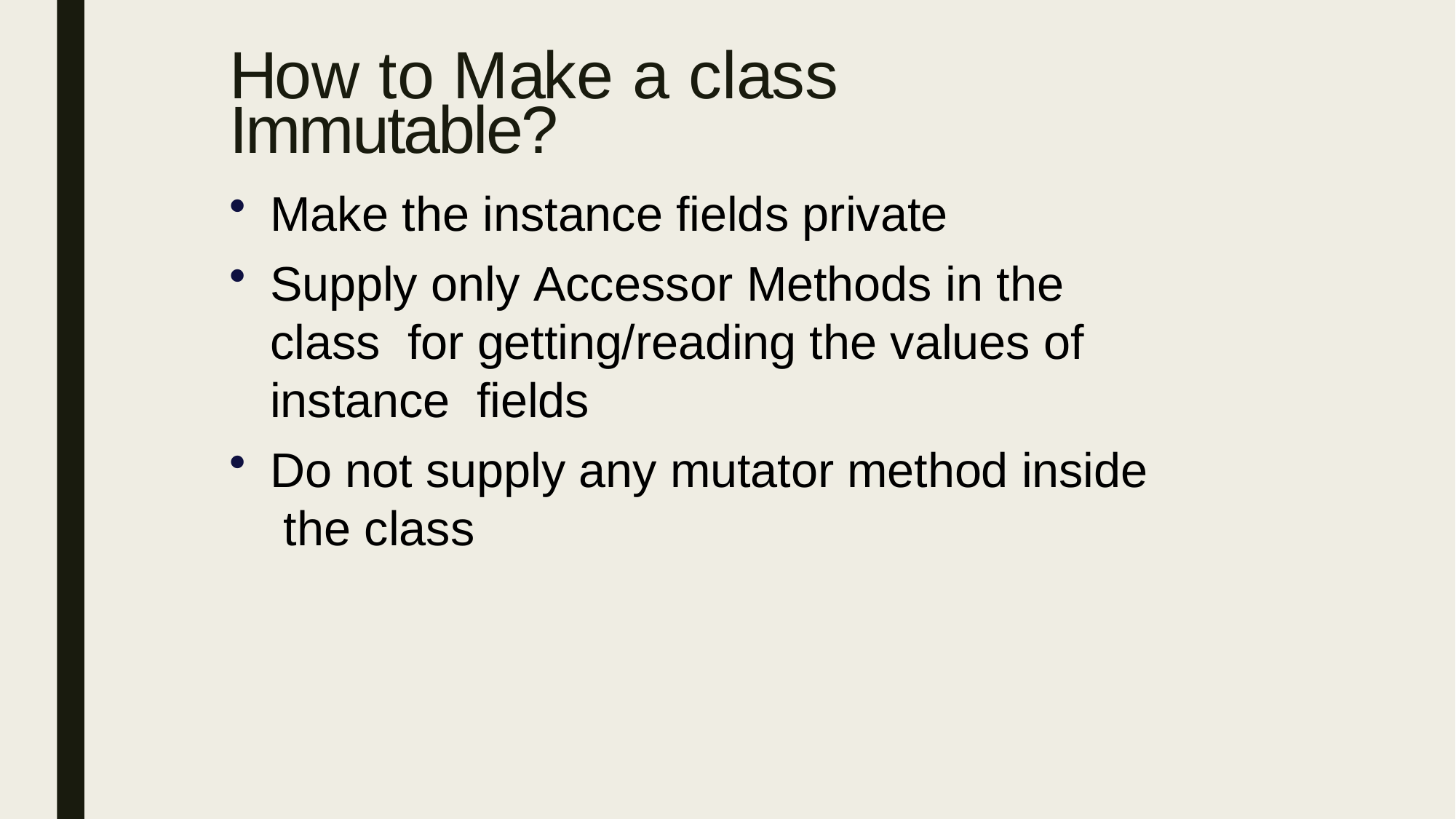

# How to Make a class  Immutable?
Make the instance fields private
Supply only Accessor Methods in the class  for getting/reading the values of instance  fields
Do not supply any mutator method inside  the class